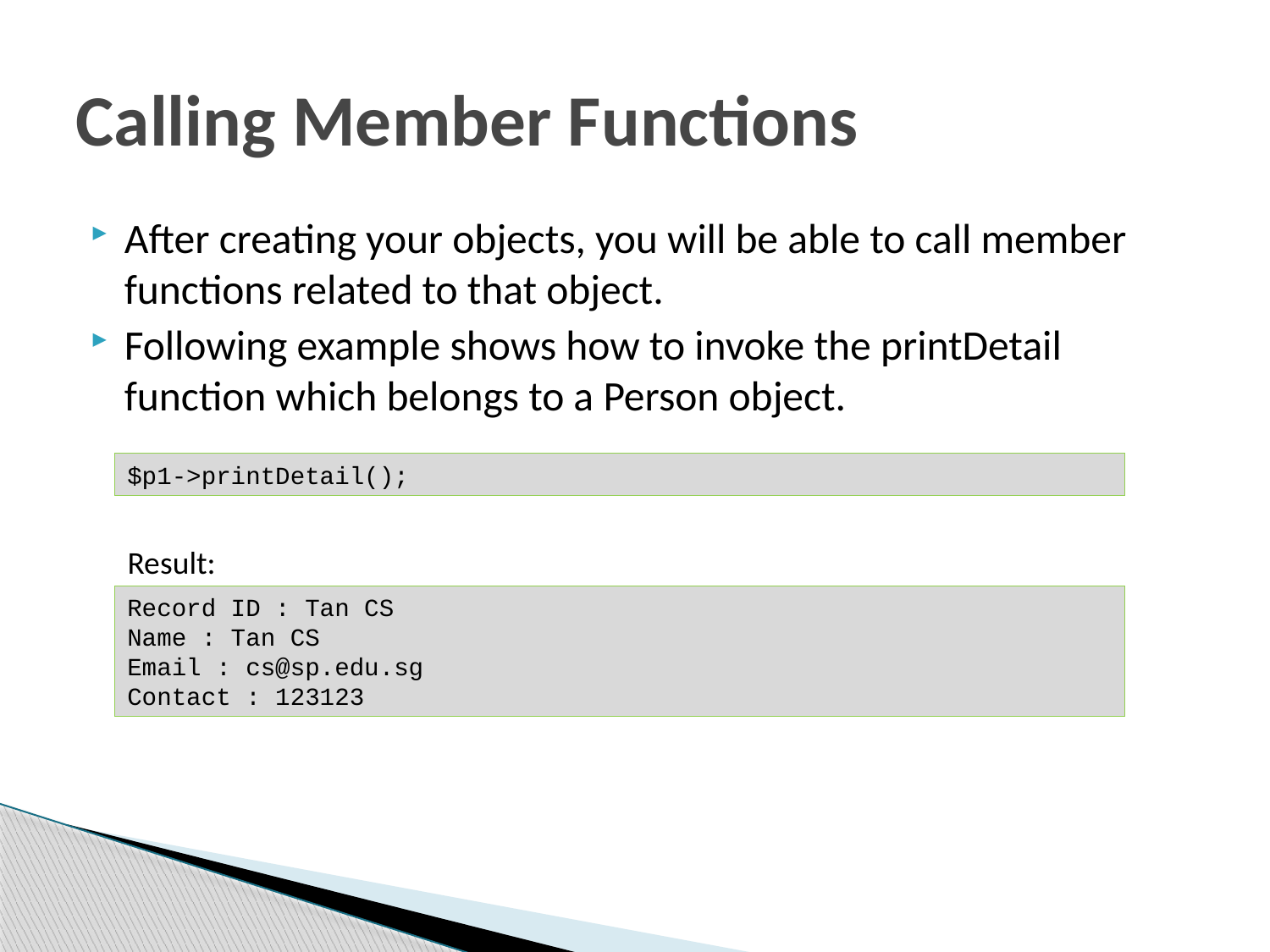

# Calling Member Functions
After creating your objects, you will be able to call member functions related to that object.
Following example shows how to invoke the printDetail function which belongs to a Person object.
$p1->printDetail();
Result:
Record ID : Tan CS
Name : Tan CS
Email : cs@sp.edu.sg
Contact : 123123